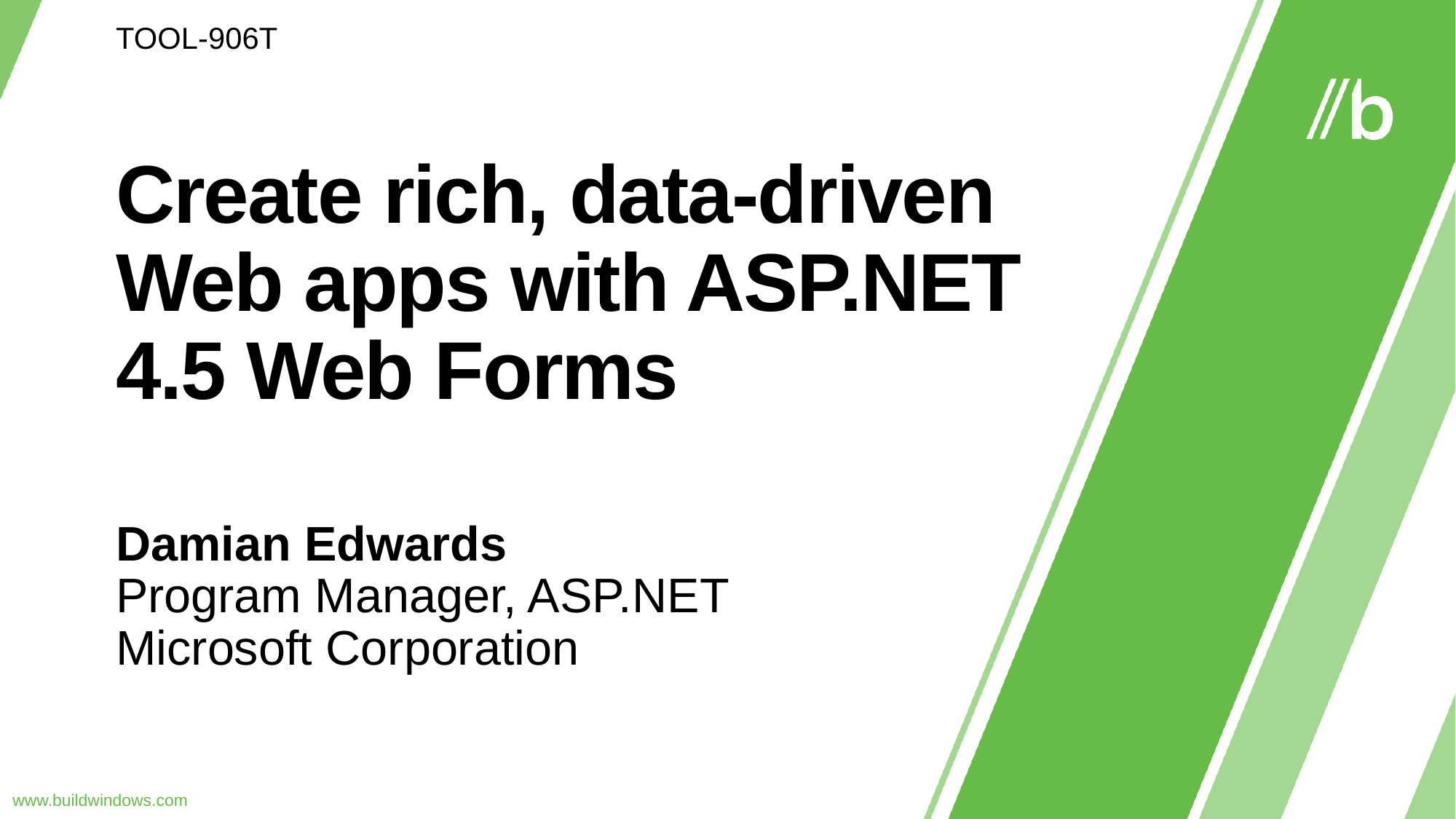

TOOL-906T
# Create rich, data-driven Web apps with ASP.NET 4.5 Web Forms
Damian Edwards
Program Manager, ASP.NET
Microsoft Corporation